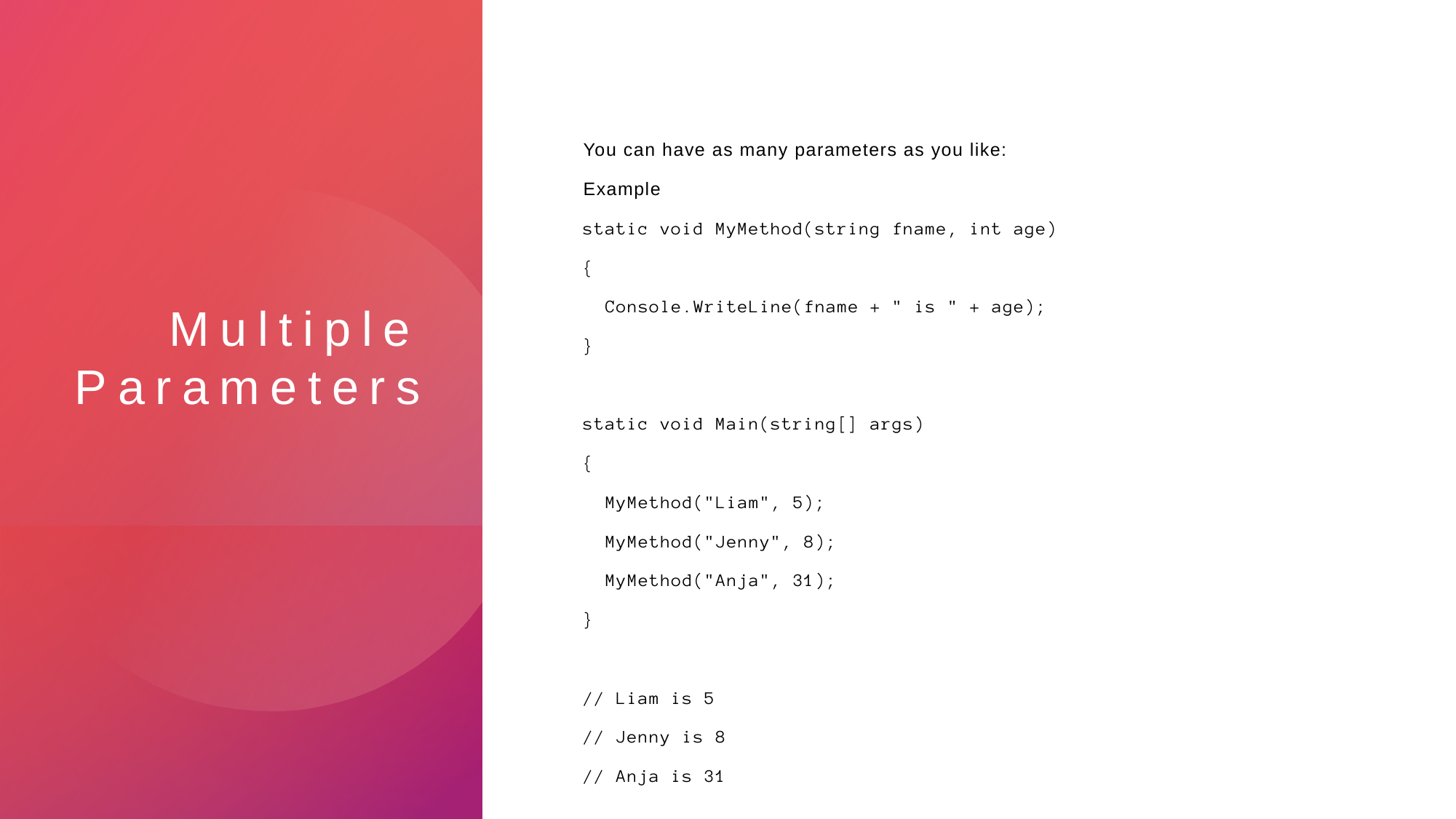

# Multiple Parameters

You can have as many parameters as you like:
Example
static void MyMethod(string fname, int age)
{
  Console.WriteLine(fname + " is " + age);
}

static void Main(string[] args)
{
  MyMethod("Liam", 5);
  MyMethod("Jenny", 8);
  MyMethod("Anja", 31);
}

// Liam is 5
// Jenny is 8
// Anja is 31